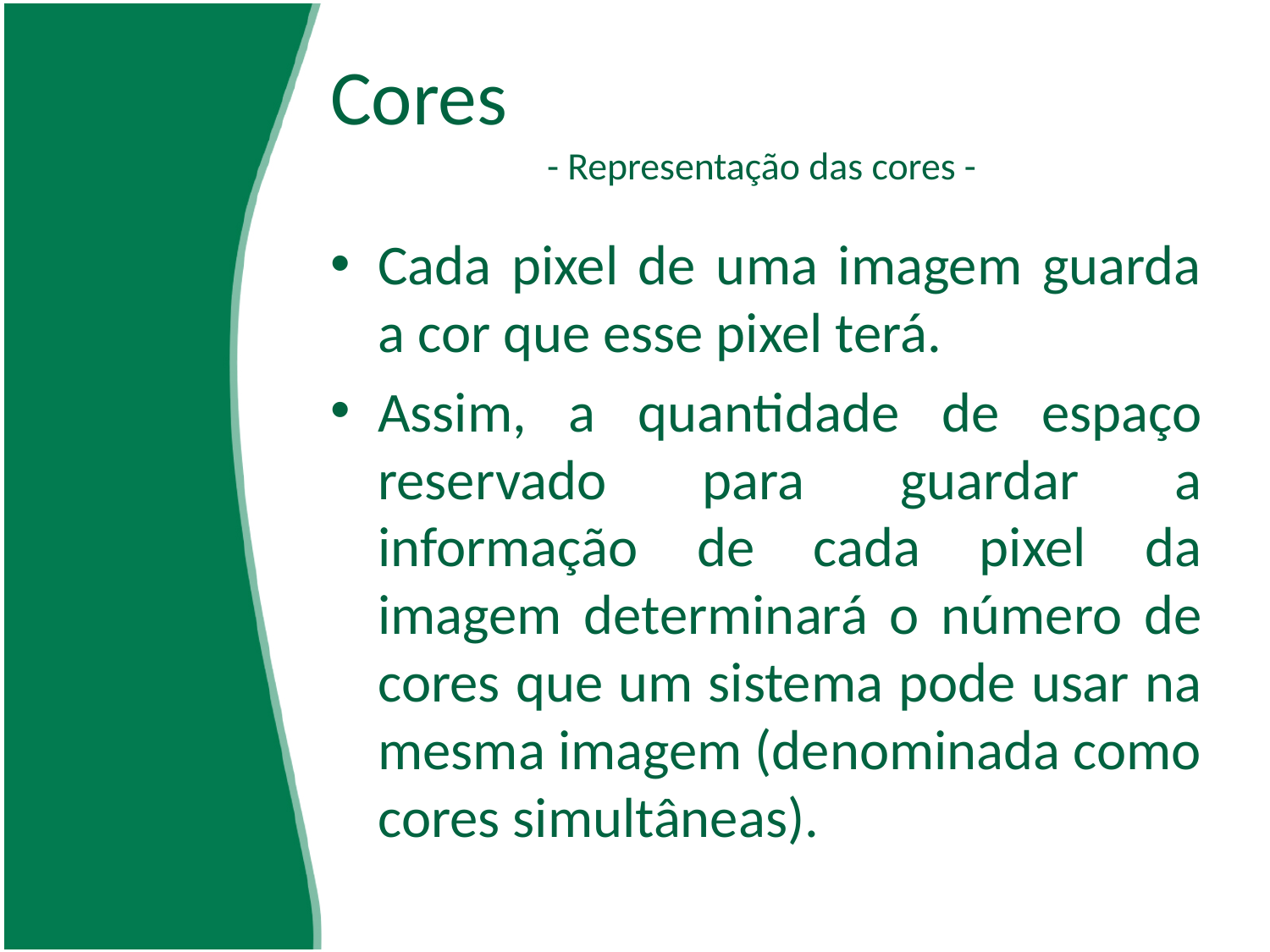

# Cores - Representação das cores -
Cada pixel de uma imagem guarda a cor que esse pixel terá.
Assim, a quantidade de espaço reservado para guardar a informação de cada pixel da imagem determinará o número de cores que um sistema pode usar na mesma imagem (denominada como cores simultâneas).